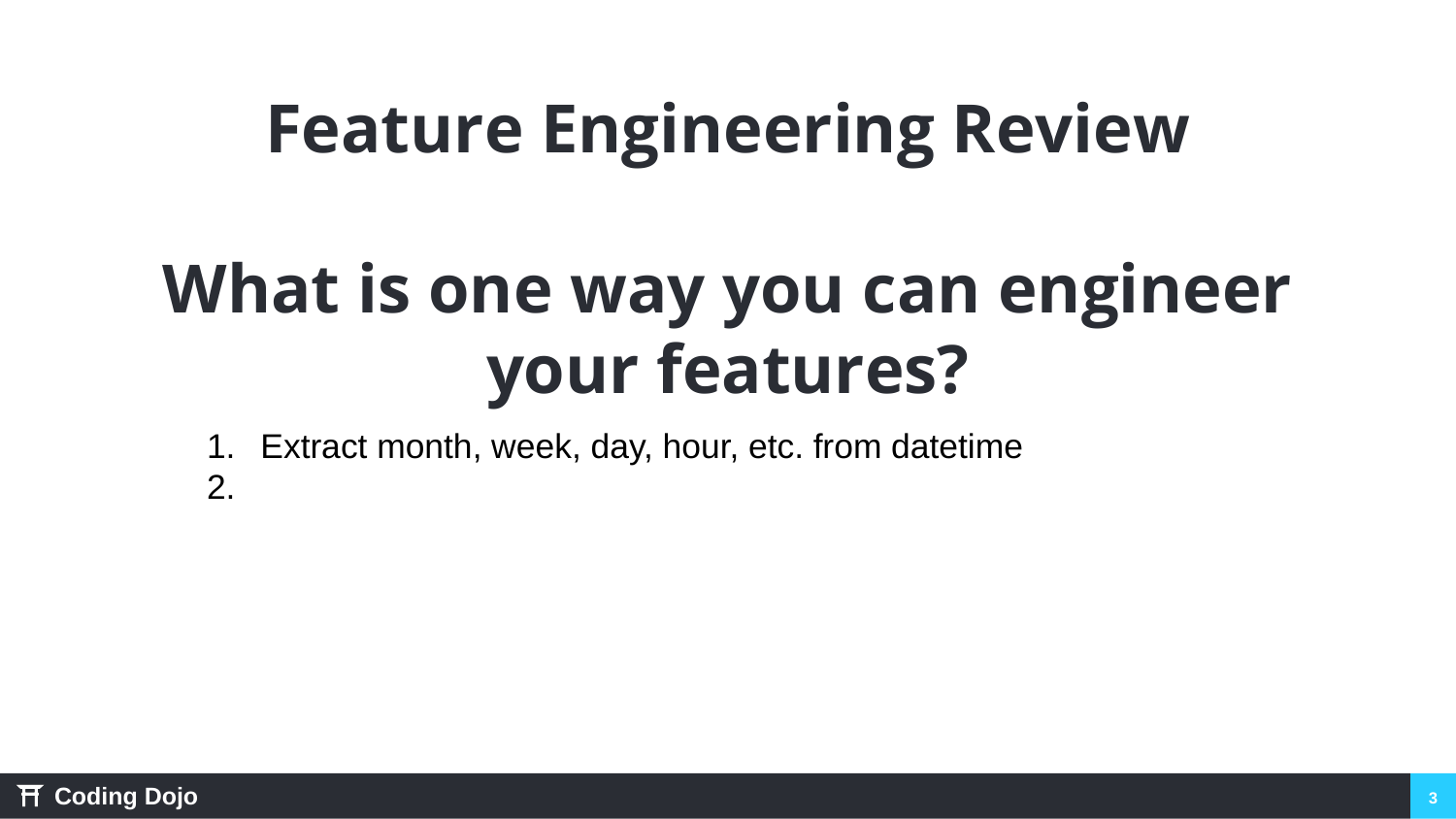

# Feature Engineering Review

What is one way you can engineer your features?
Extract month, week, day, hour, etc. from datetime